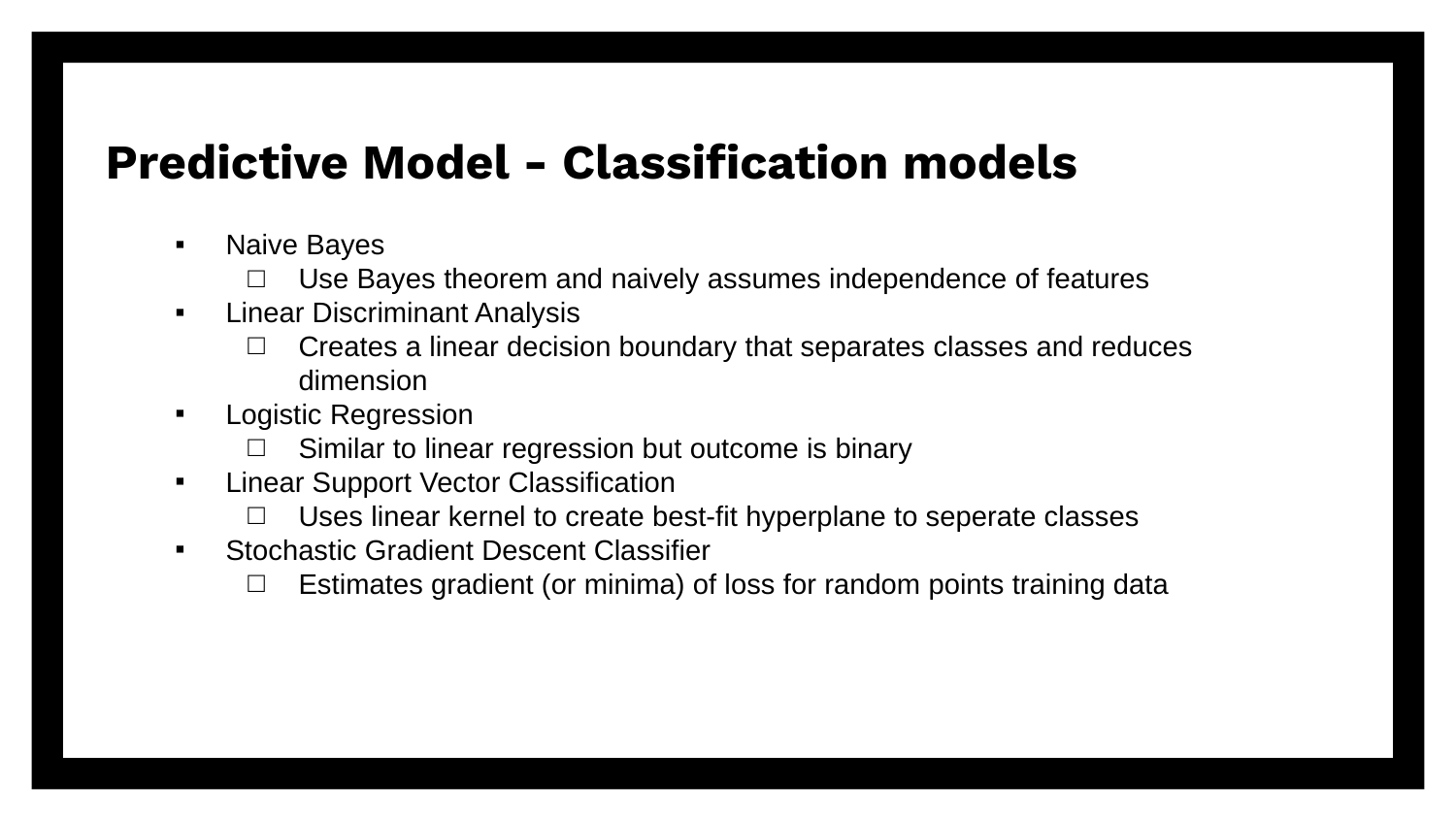

# Predictive Model - Classification models
Naive Bayes
Use Bayes theorem and naively assumes independence of features
Linear Discriminant Analysis
Creates a linear decision boundary that separates classes and reduces dimension
Logistic Regression
Similar to linear regression but outcome is binary
Linear Support Vector Classification
Uses linear kernel to create best-fit hyperplane to seperate classes
Stochastic Gradient Descent Classifier
Estimates gradient (or minima) of loss for random points training data